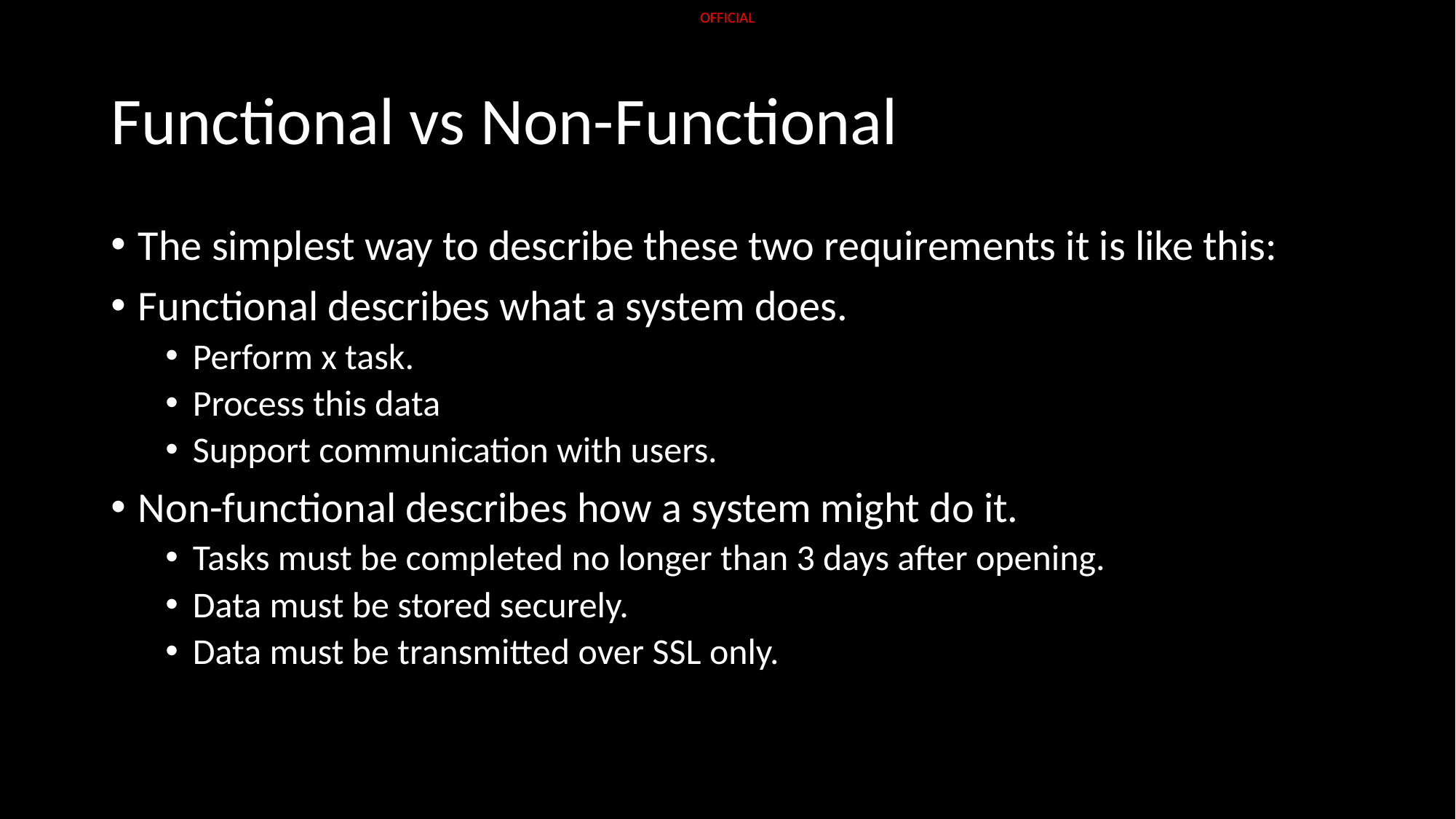

# Functional vs Non-Functional
The simplest way to describe these two requirements it is like this:
Functional describes what a system does.
Perform x task.
Process this data
Support communication with users.
Non-functional describes how a system might do it.
Tasks must be completed no longer than 3 days after opening.
Data must be stored securely.
Data must be transmitted over SSL only.